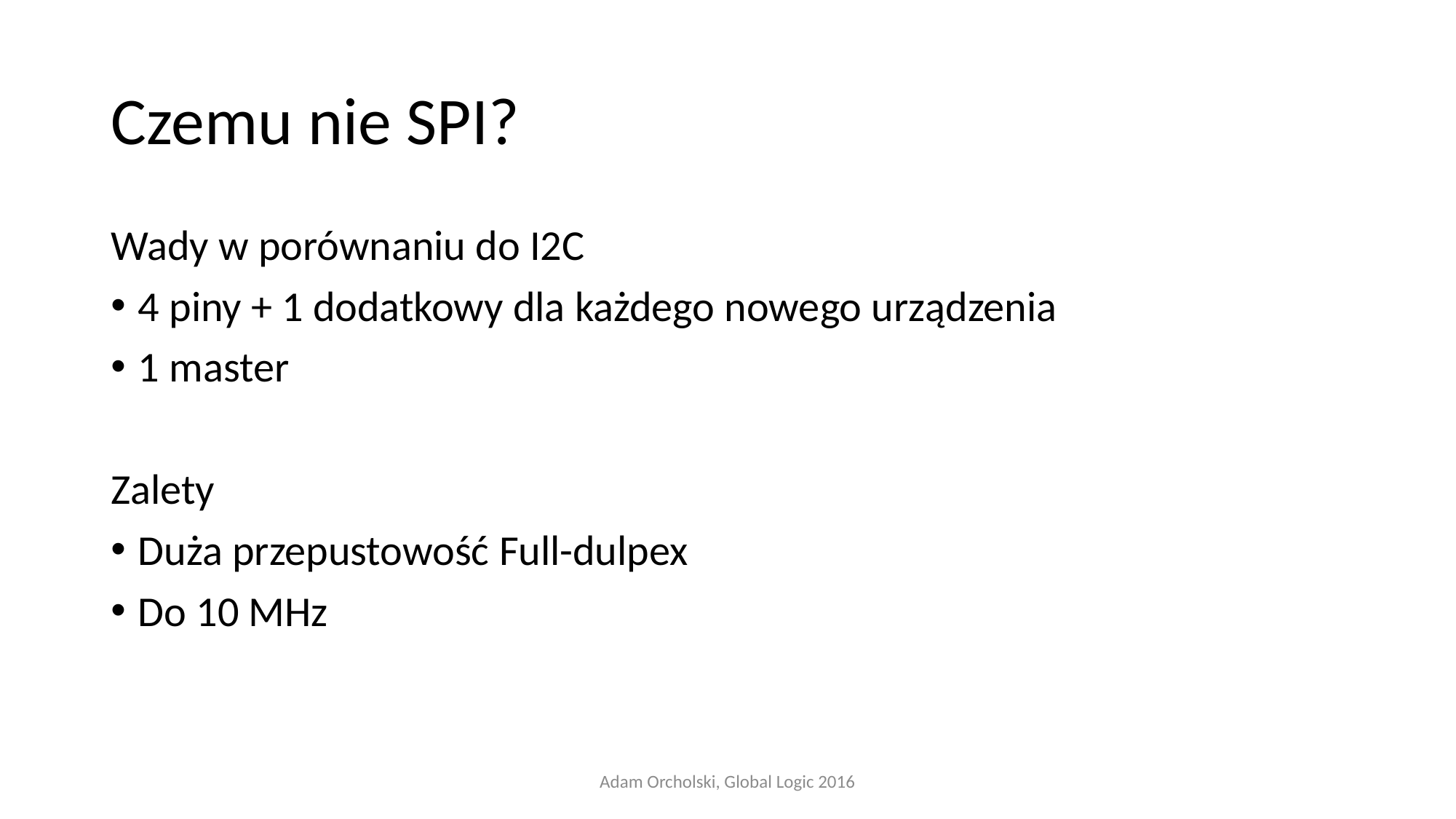

# Czemu nie SPI?
Wady w porównaniu do I2C
4 piny + 1 dodatkowy dla każdego nowego urządzenia
1 master

Zalety
Duża przepustowość Full-dulpex
Do 10 MHz
Adam Orcholski, Global Logic 2016